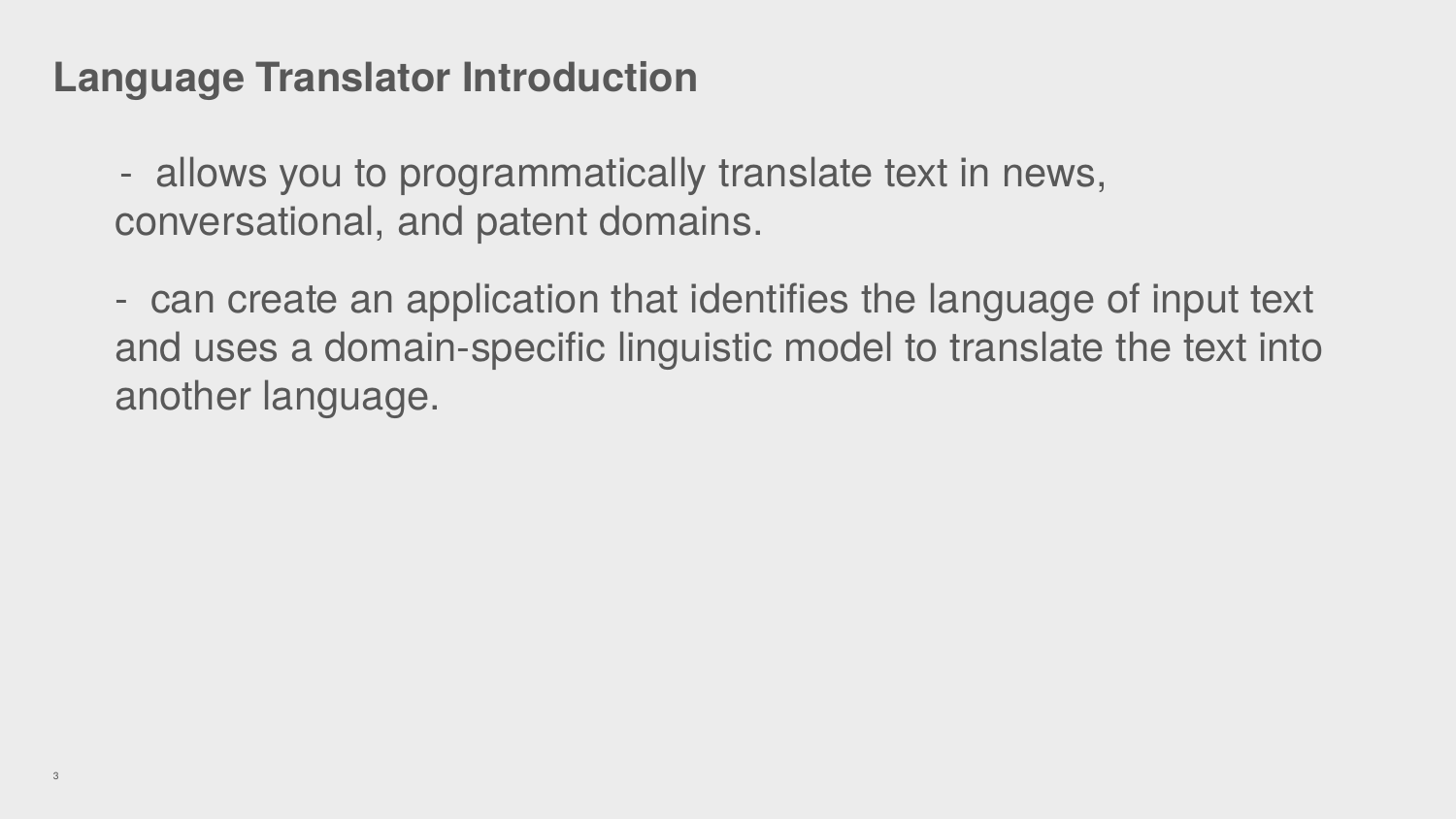

# Language Translator Introduction
      -  allows you to programmatically translate text in news, conversational, and patent domains.
	-  can create an application that identifies the language of input text and uses a domain-specific linguistic model to translate the text into another language.

3